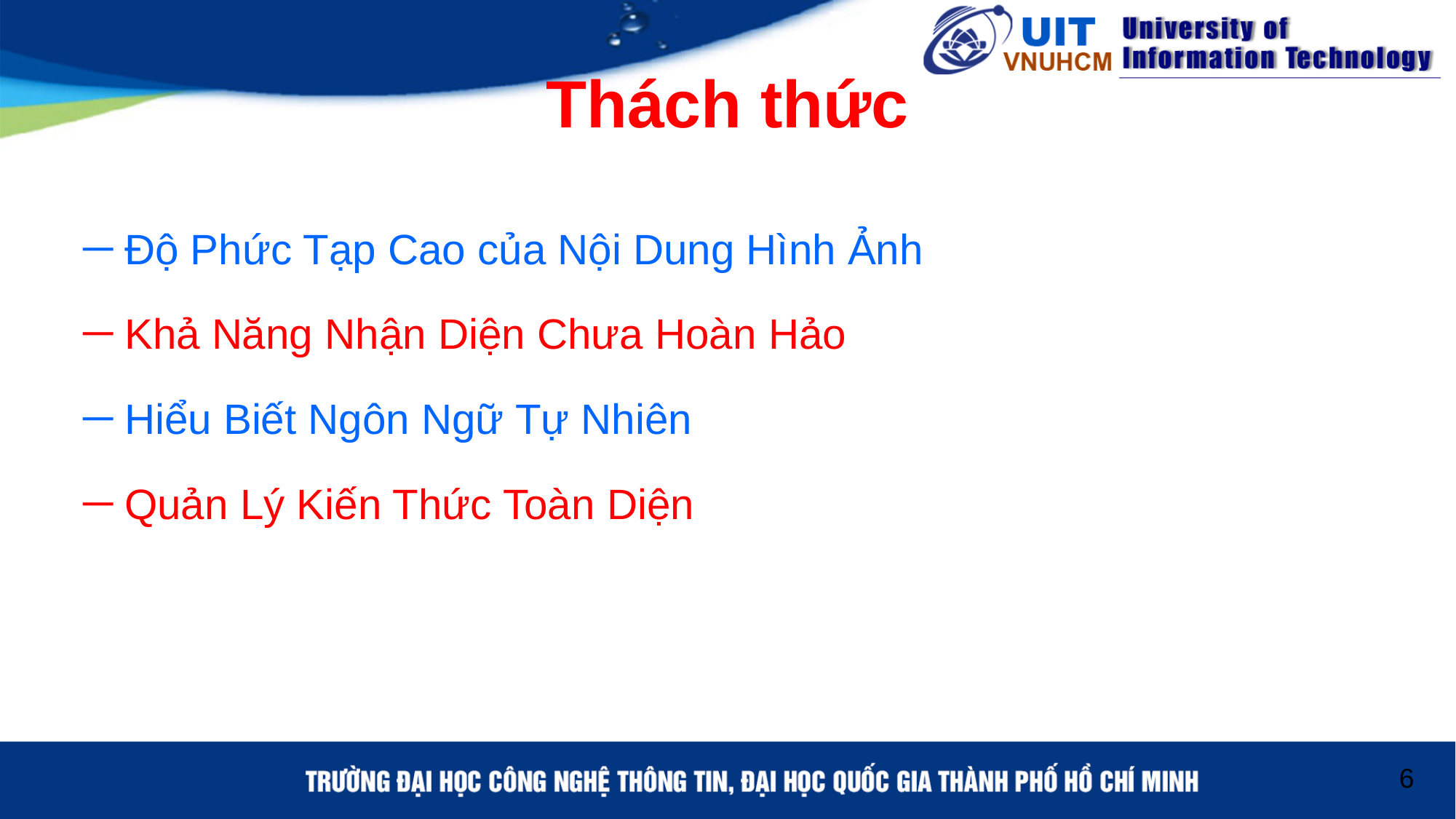

# Thách thức
Độ Phức Tạp Cao của Nội Dung Hình Ảnh
Khả Năng Nhận Diện Chưa Hoàn Hảo
Hiểu Biết Ngôn Ngữ Tự Nhiên
Quản Lý Kiến Thức Toàn Diện